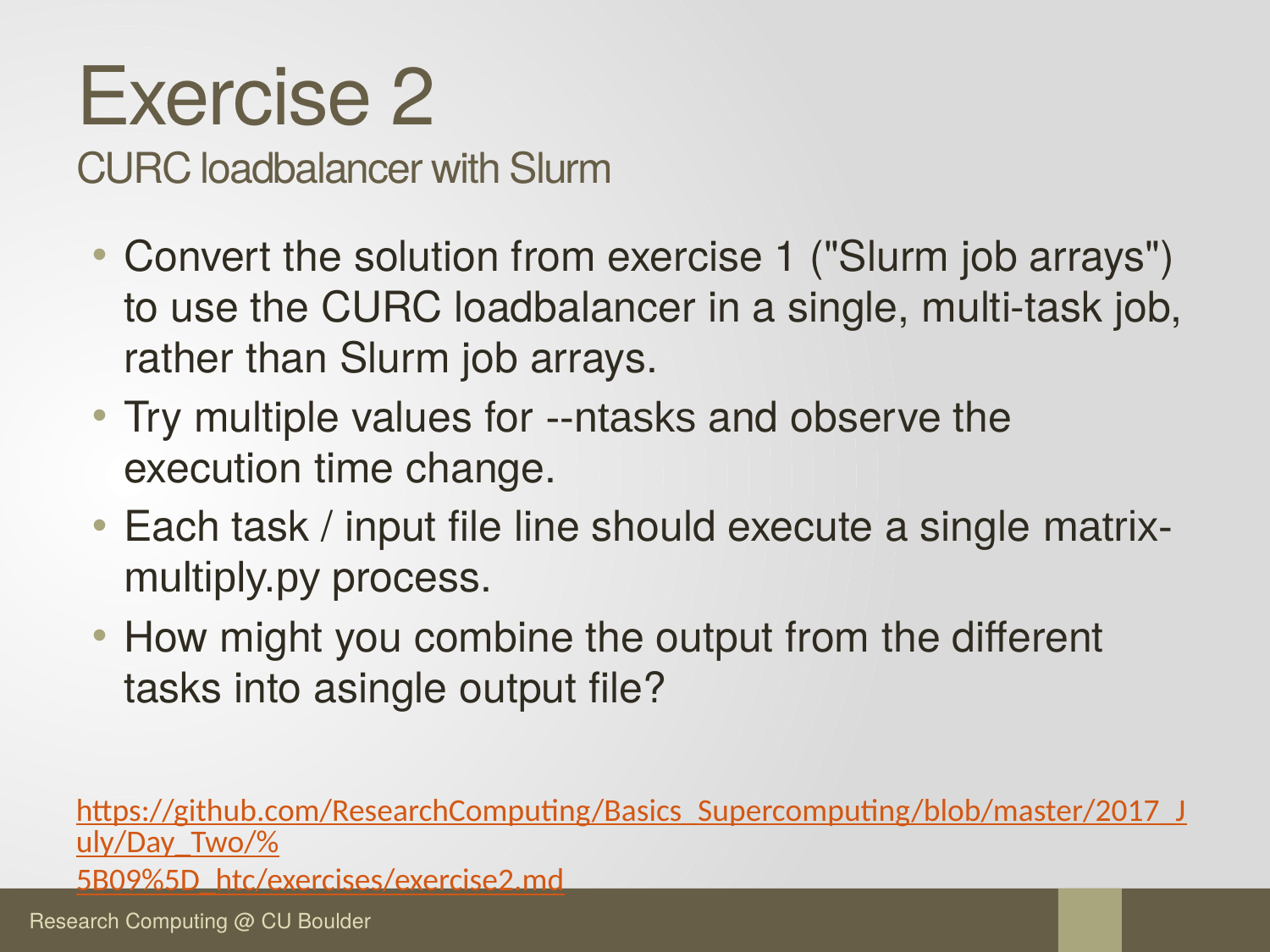

# Exercise 2 CURC loadbalancer with Slurm
Convert the solution from exercise 1 ("Slurm job arrays") to use the CURC loadbalancer in a single, multi-task job, rather than Slurm job arrays.
Try multiple values for --ntasks and observe the execution time change.
Each task / input file line should execute a single matrix-multiply.py process.
How might you combine the output from the different tasks into asingle output file?
https://github.com/ResearchComputing/Basics_Supercomputing/blob/master/2017_July/Day_Two/%5B09%5D_htc/exercises/exercise2.md